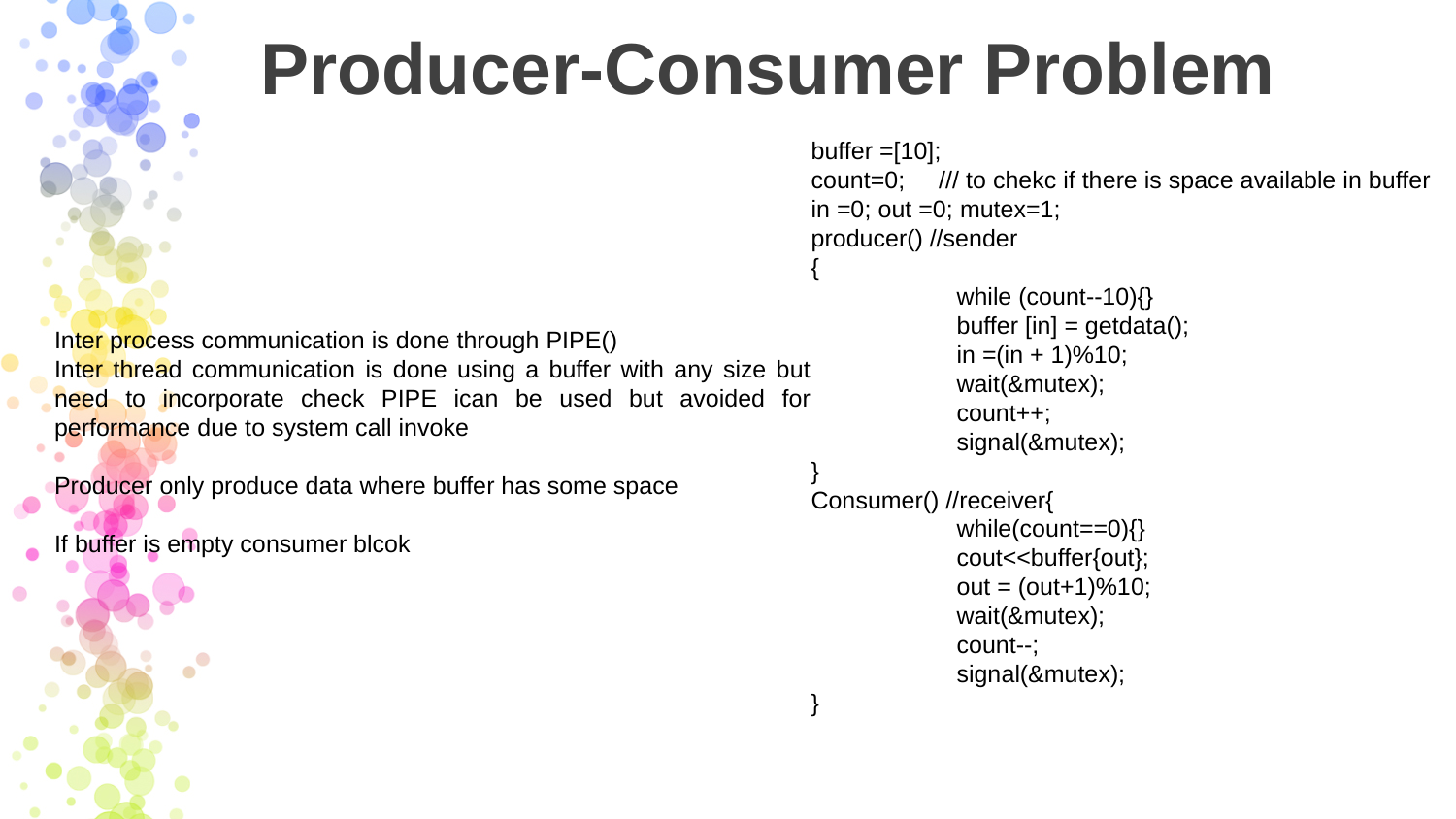

# Producer-Consumer Problem
buffer =[10];
count=0;     /// to chekc if there is space available in buffer
in =0; out =0; mutex=1;
producer() //sender
{
	while (count--10){}
	buffer [in] = getdata();
	in =(in + 1)%10;
	wait(&mutex);
	count++;
	signal(&mutex);
}
Consumer() //receiver{
	while(count==0){}
	cout<<buffer{out};
	out = (out+1)%10;
	wait(&mutex);
	count--;
	signal(&mutex);
}
Inter process communication is done through PIPE()
Inter thread communication is done using a buffer with any size but need to incorporate check PIPE ican be used but avoided for performance due to system call invoke

Producer only produce data where buffer has some space

If buffer is empty consumer blcok